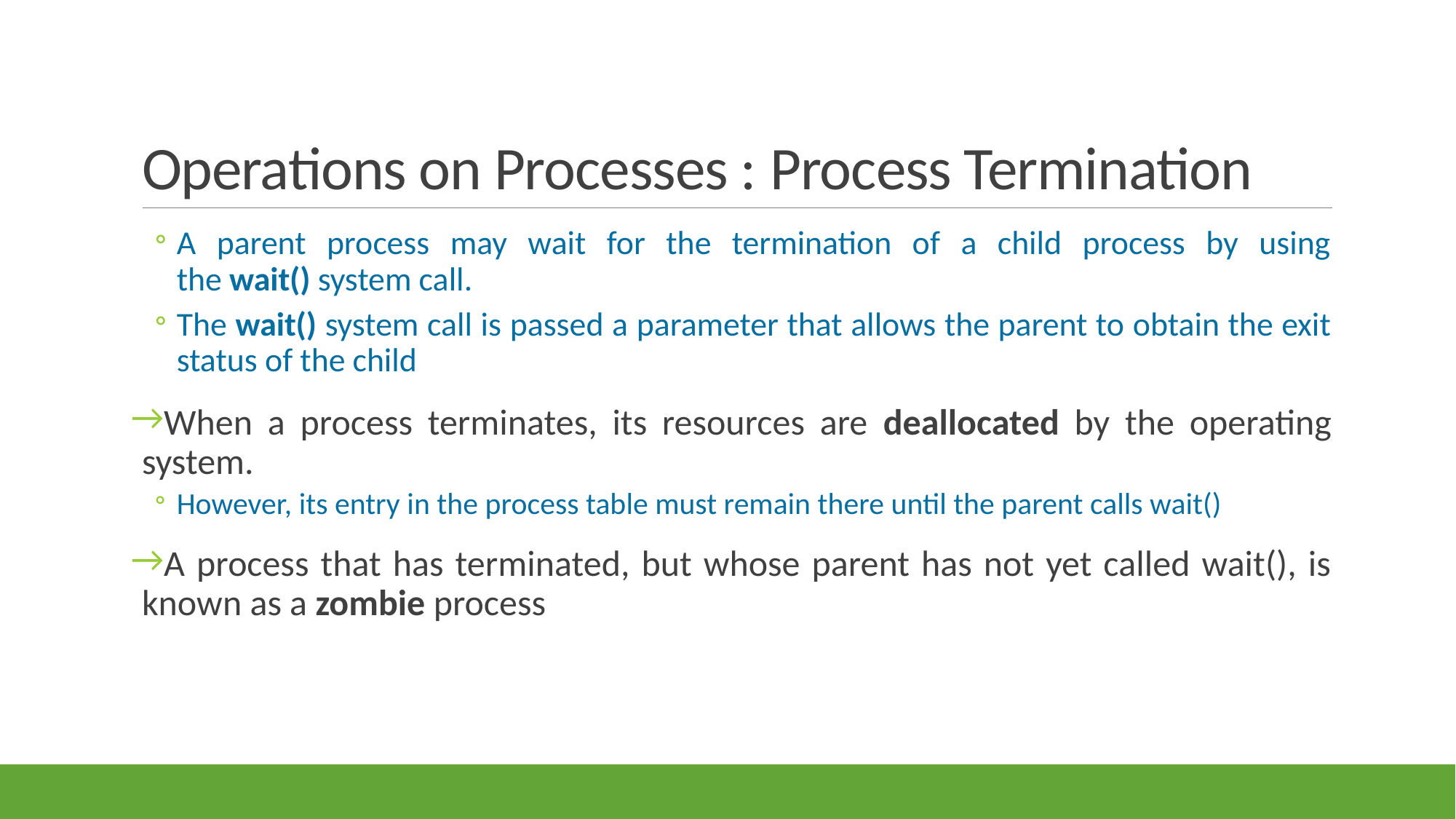

# Operations on Processes : Process Termination
A parent process may wait for the termination of a child process by using
the wait() system call.
The wait() system call is passed a parameter that allows the parent to obtain the exit status of the child
When a process terminates, its resources are deallocated by the operating
system.
However, its entry in the process table must remain there until the parent calls wait()
A process that has terminated, but whose parent has not yet called wait(), is known as a zombie process